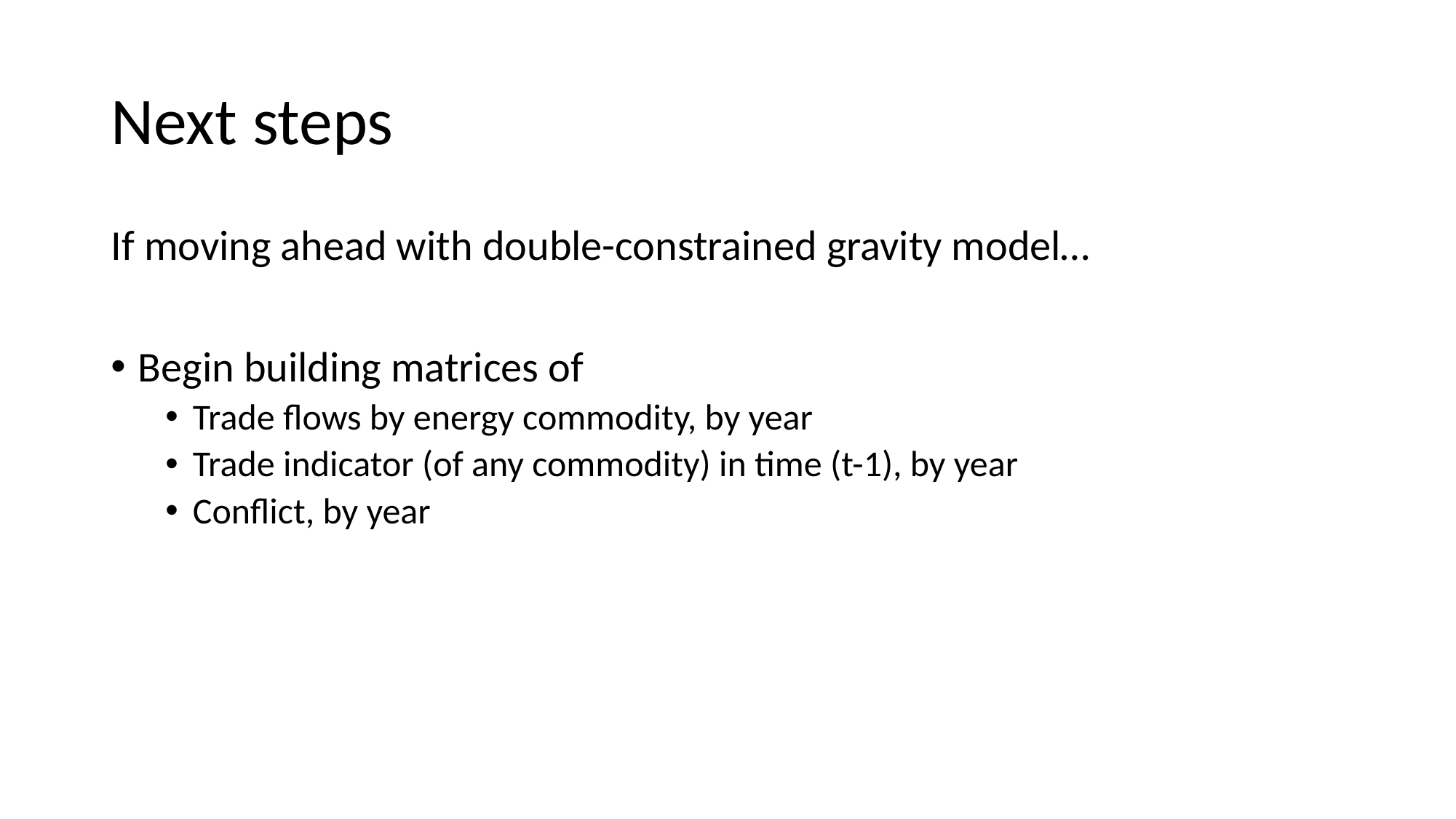

# Next steps
If moving ahead with double-constrained gravity model…

Begin building matrices of
Trade flows by energy commodity, by year
Trade indicator (of any commodity) in time (t-1), by year
Conflict, by year